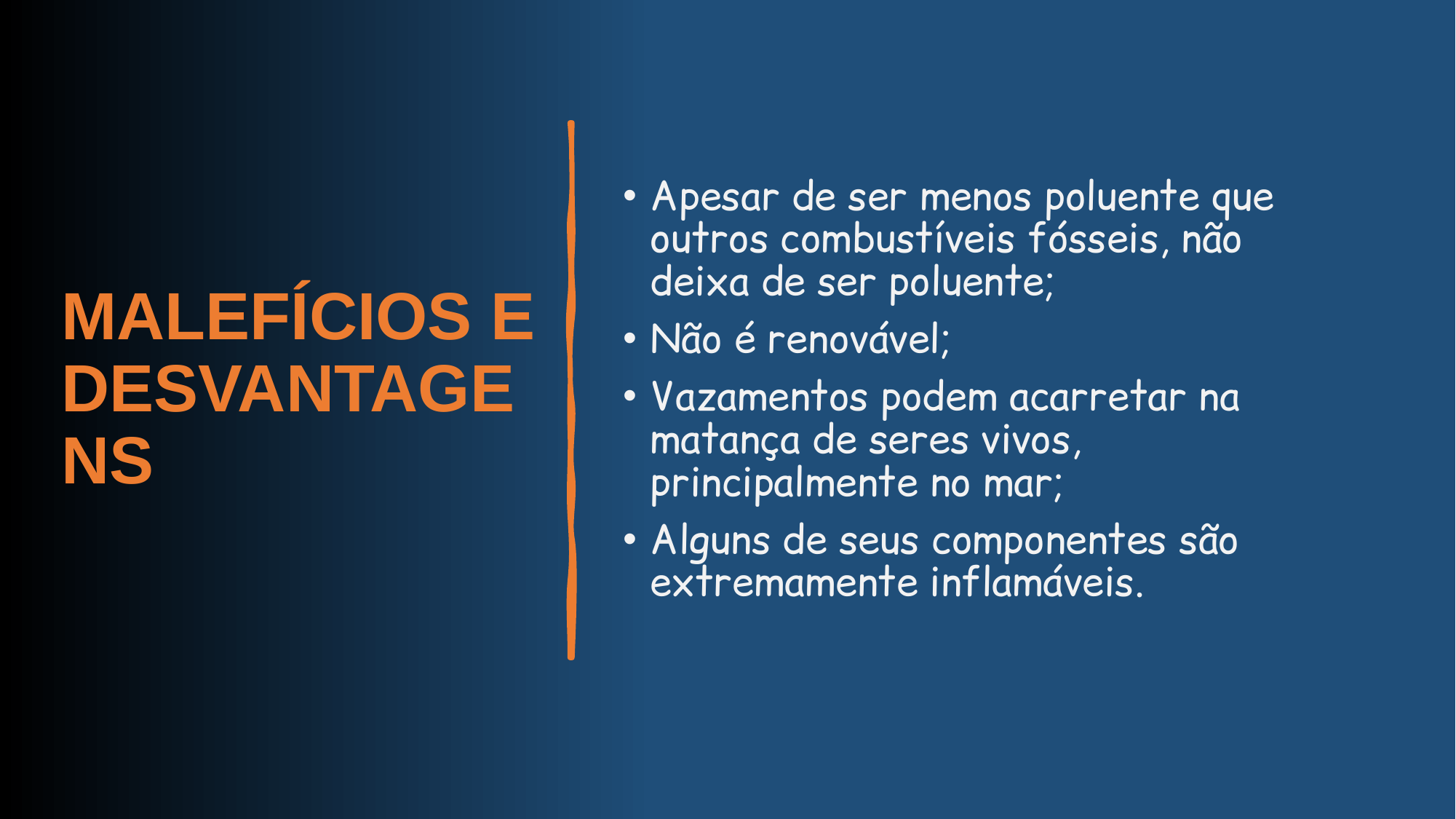

# MALEFÍCIOS E DESVANTAGENS
Apesar de ser menos poluente que outros combustíveis fósseis, não deixa de ser poluente;
Não é renovável;
Vazamentos podem acarretar na matança de seres vivos, principalmente no mar;
Alguns de seus componentes são extremamente inflamáveis.